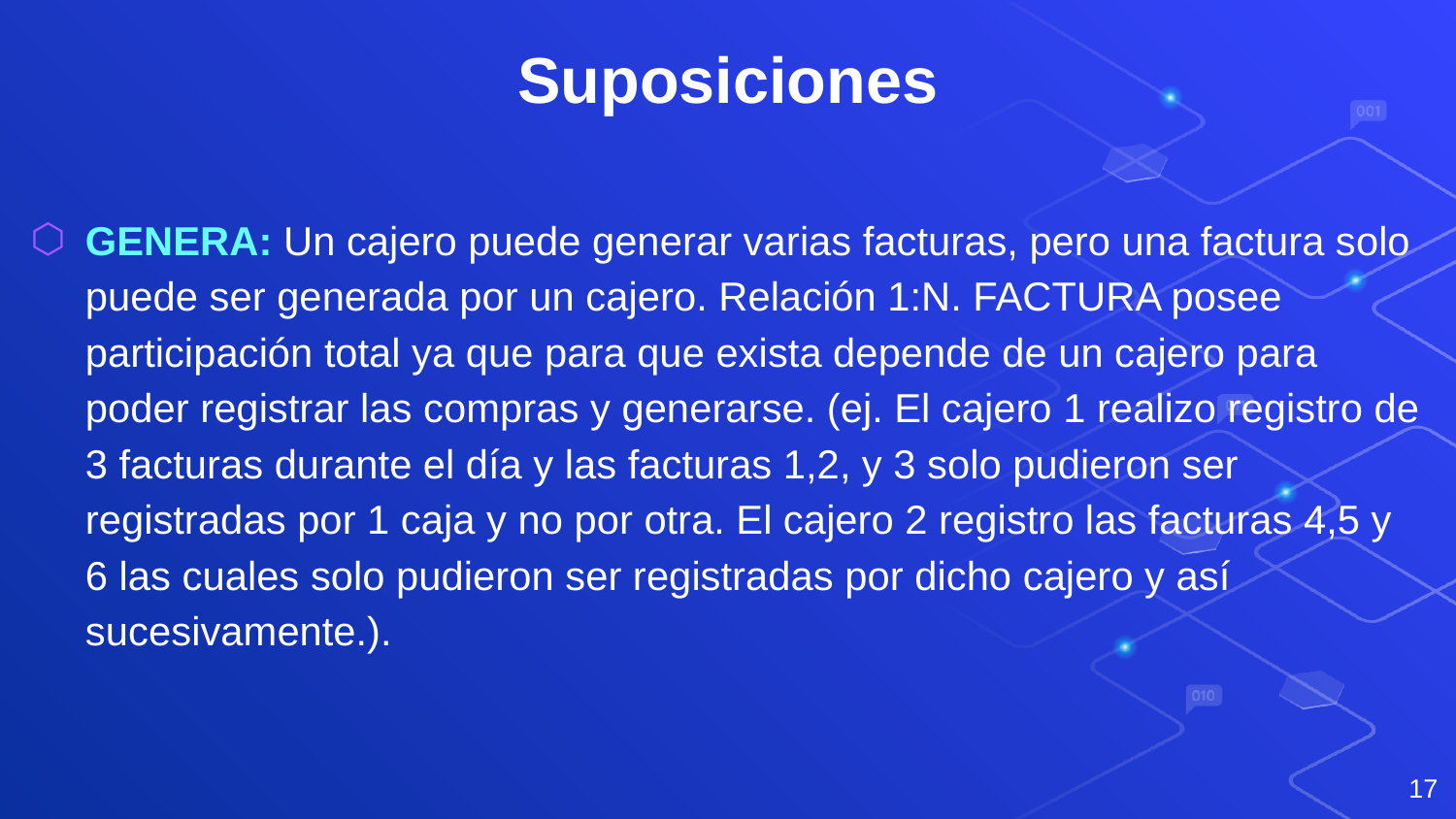

# Suposiciones
GENERA: Un cajero puede generar varias facturas, pero una factura solo puede ser generada por un cajero. Relación 1:N. FACTURA posee participación total ya que para que exista depende de un cajero para poder registrar las compras y generarse. (ej. El cajero 1 realizo registro de 3 facturas durante el día y las facturas 1,2, y 3 solo pudieron ser registradas por 1 caja y no por otra. El cajero 2 registro las facturas 4,5 y 6 las cuales solo pudieron ser registradas por dicho cajero y así sucesivamente.).
17